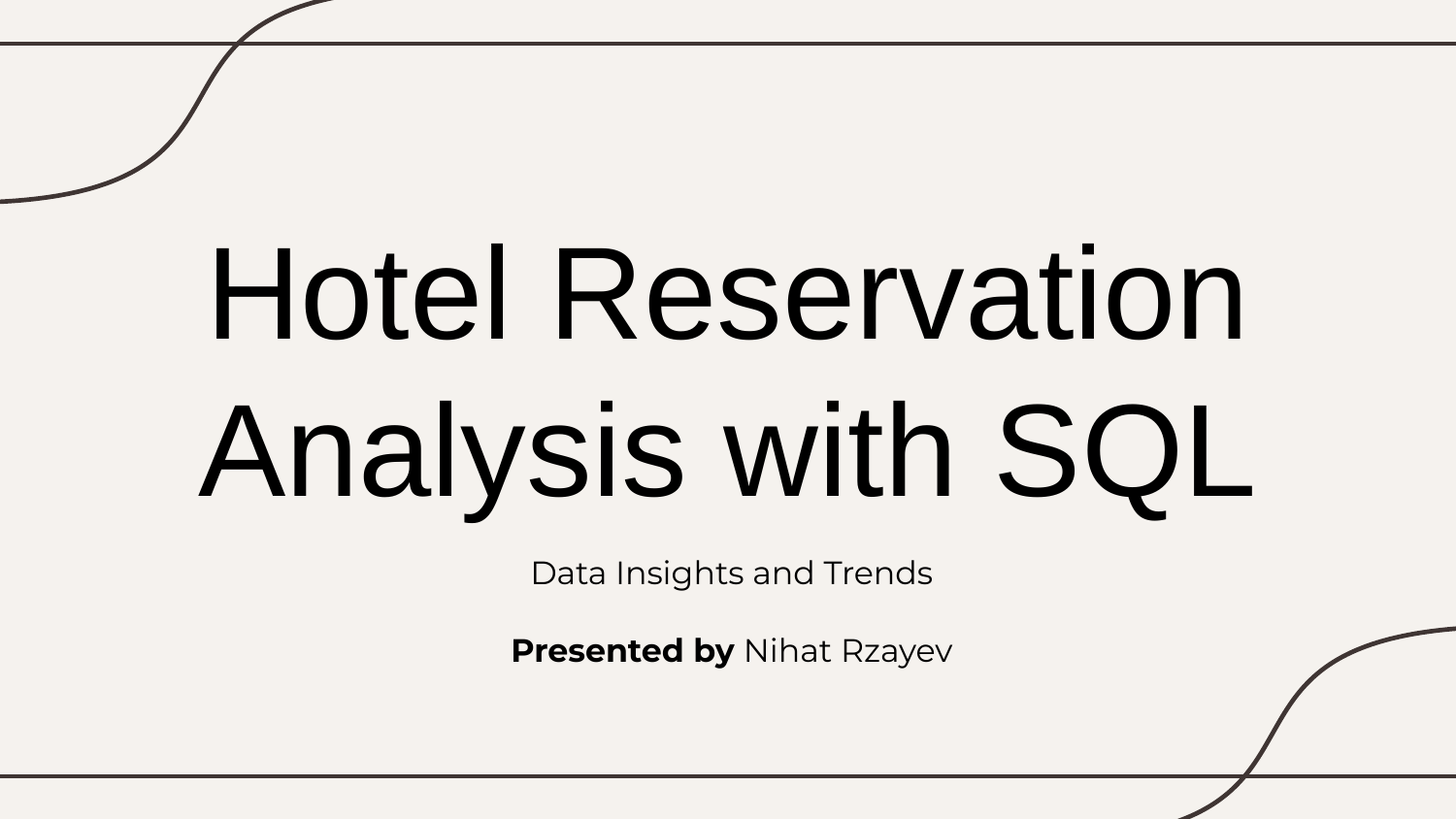

# Hotel Reservation Analysis with SQL
Data Insights and Trends

Presented by Nihat Rzayev